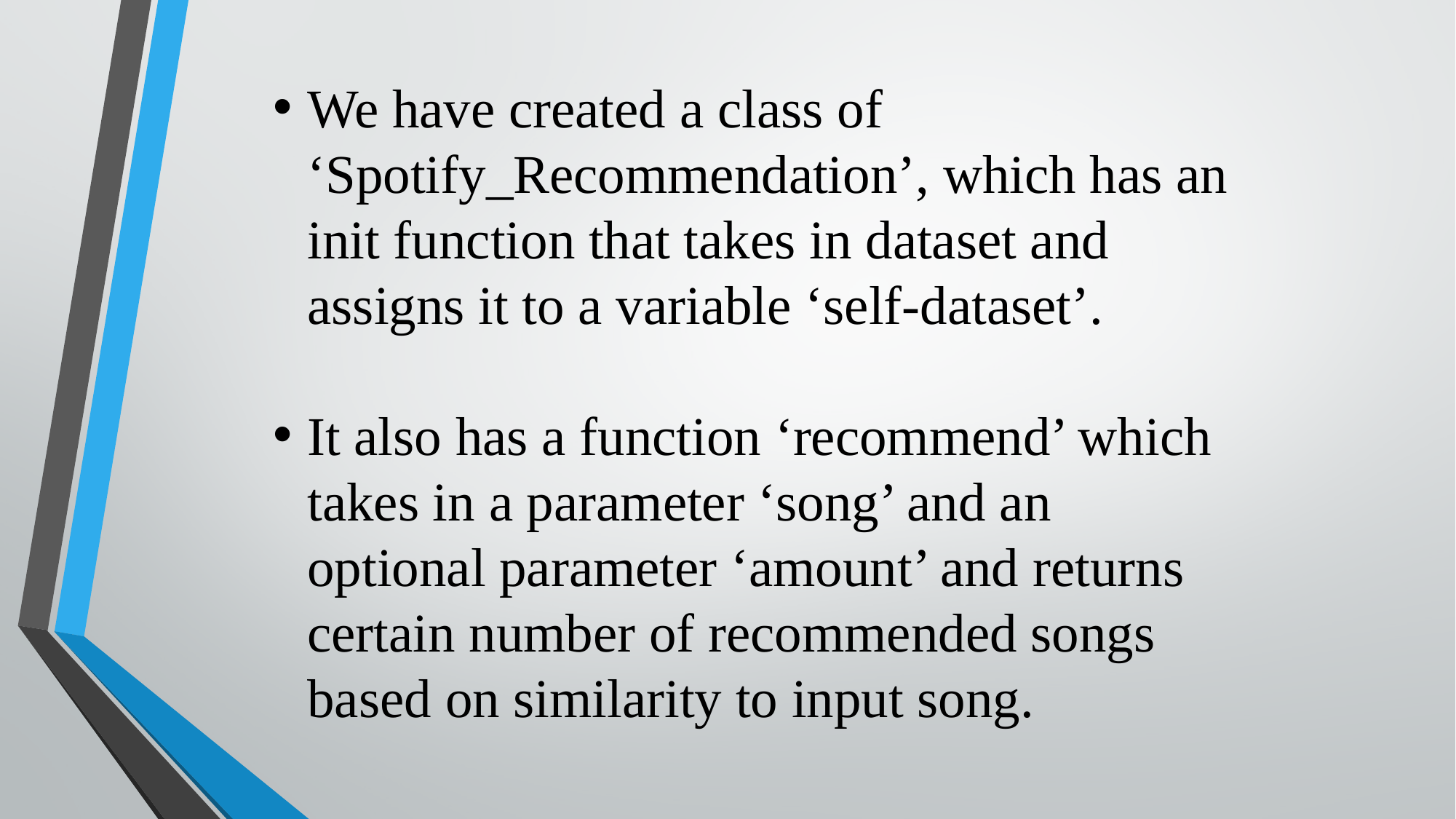

We have created a class of ‘Spotify_Recommendation’, which has an init function that takes in dataset and assigns it to a variable ‘self-dataset’.

It also has a function ‘recommend’ which takes in a parameter ‘song’ and an optional parameter ‘amount’ and returns certain number of recommended songs based on similarity to input song.